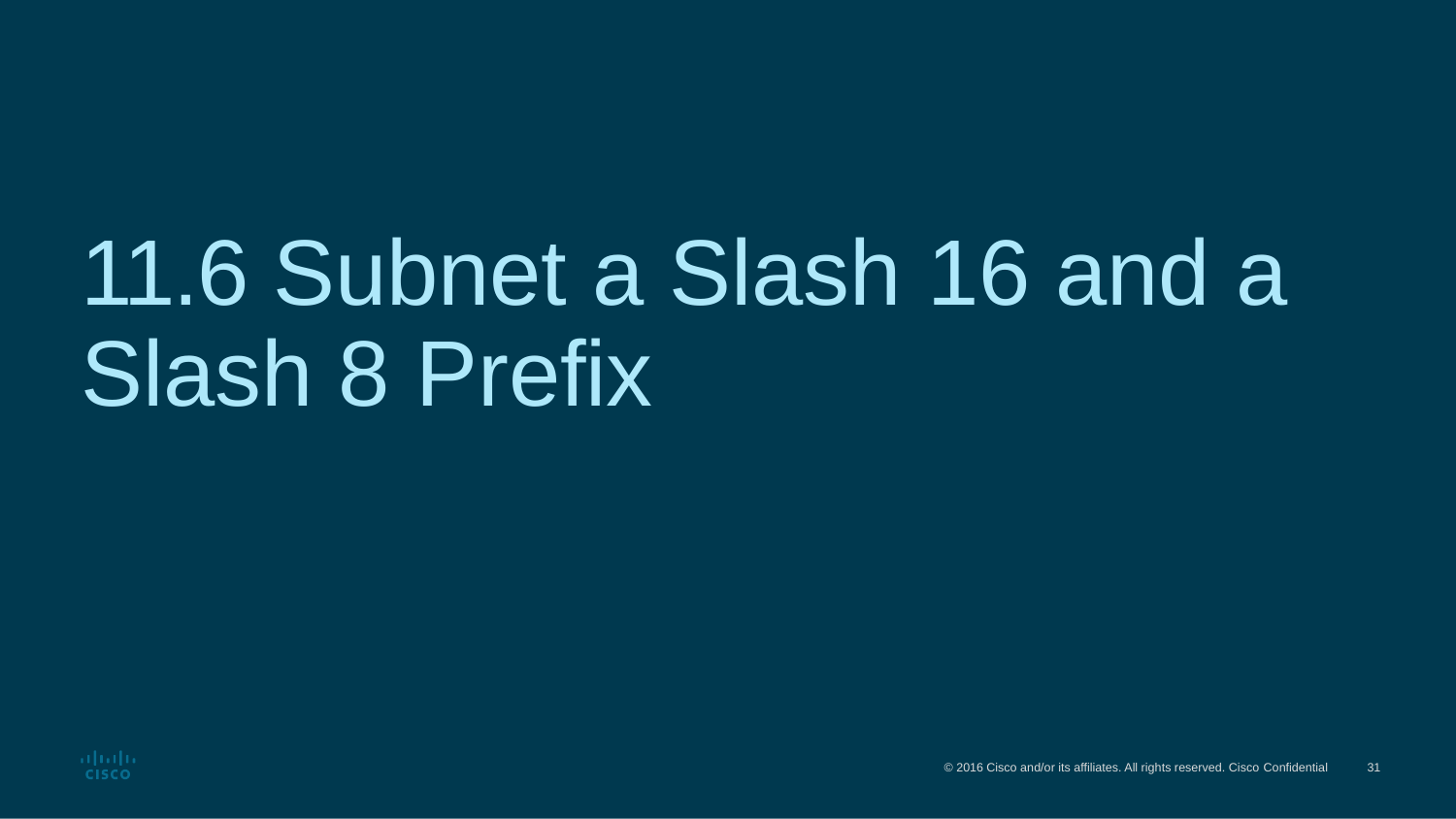

# 11.6 Subnet a Slash 16 and a  Slash 8 Prefix
© 2016 Cisco and/or its affiliates. All rights reserved. Cisco Confidential
31